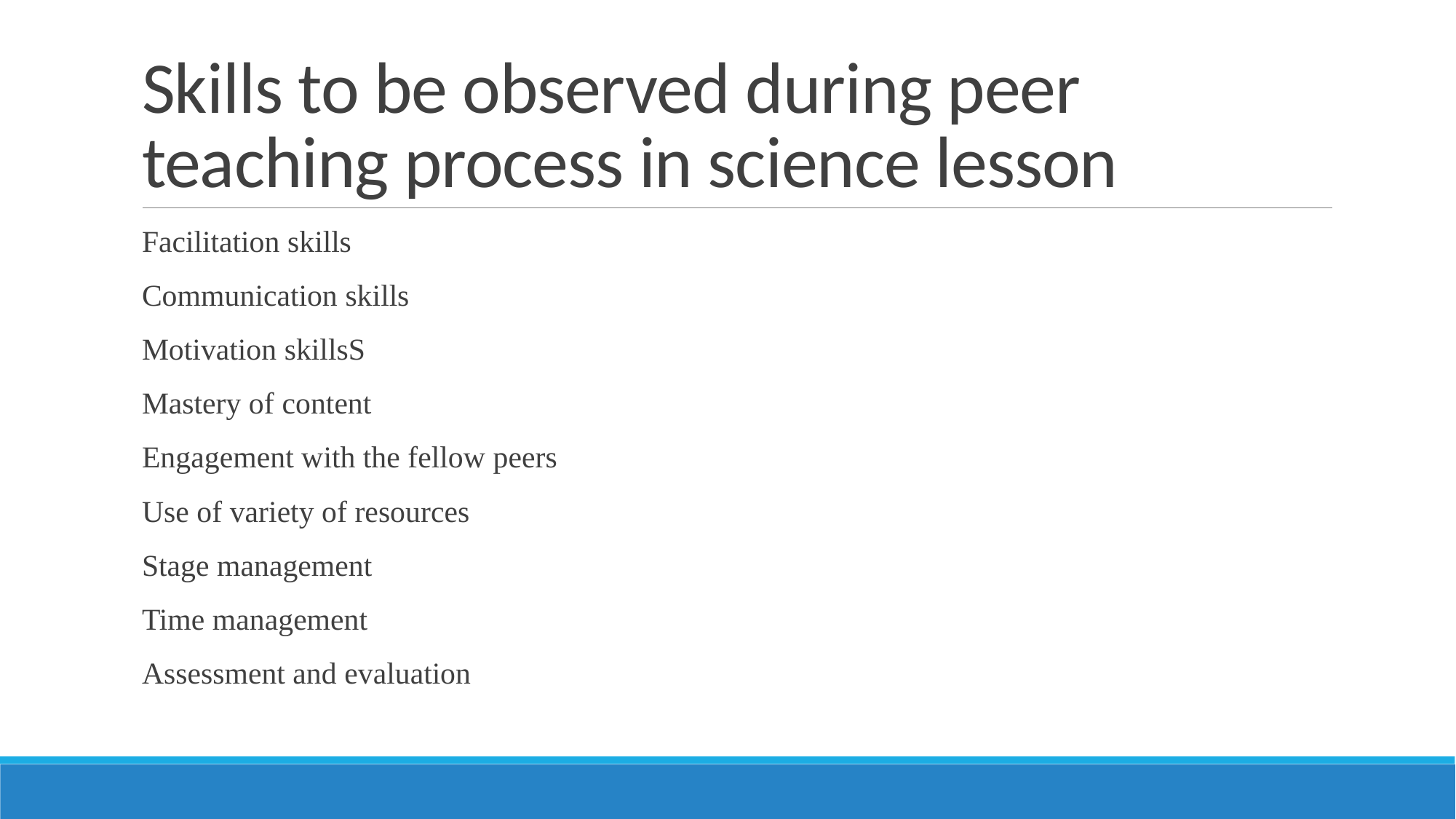

# Skills to be observed during peer teaching process in science lesson
Facilitation skills
Communication skills
Motivation skillsS
Mastery of content
Engagement with the fellow peers
Use of variety of resources
Stage management
Time management
Assessment and evaluation